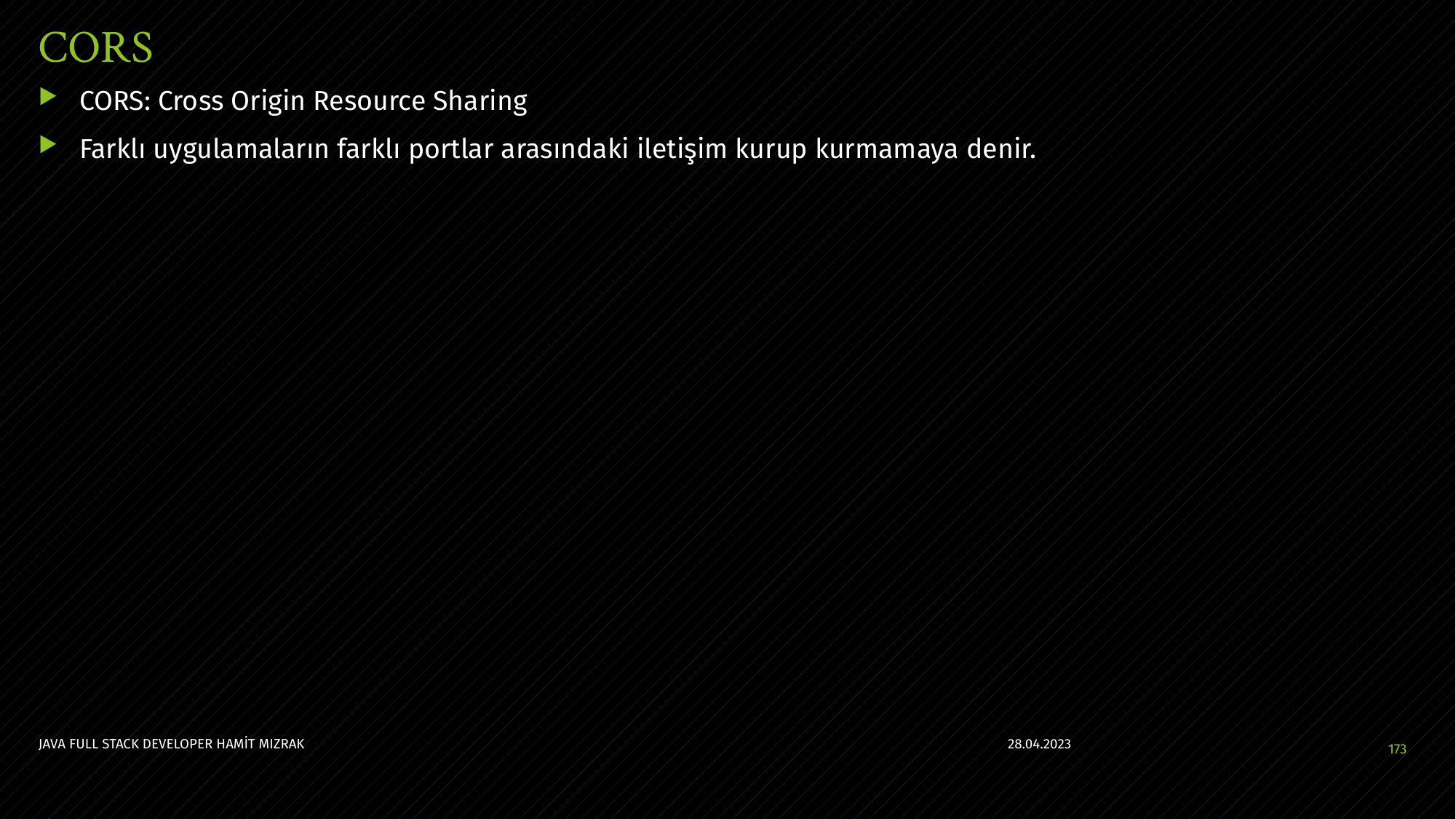

# CORS
CORS: Cross Origin Resource Sharing
Farklı uygulamaların farklı portlar arasındaki iletişim kurup kurmamaya denir.
JAVA FULL STACK DEVELOPER HAMİT MIZRAK
28.04.2023
173